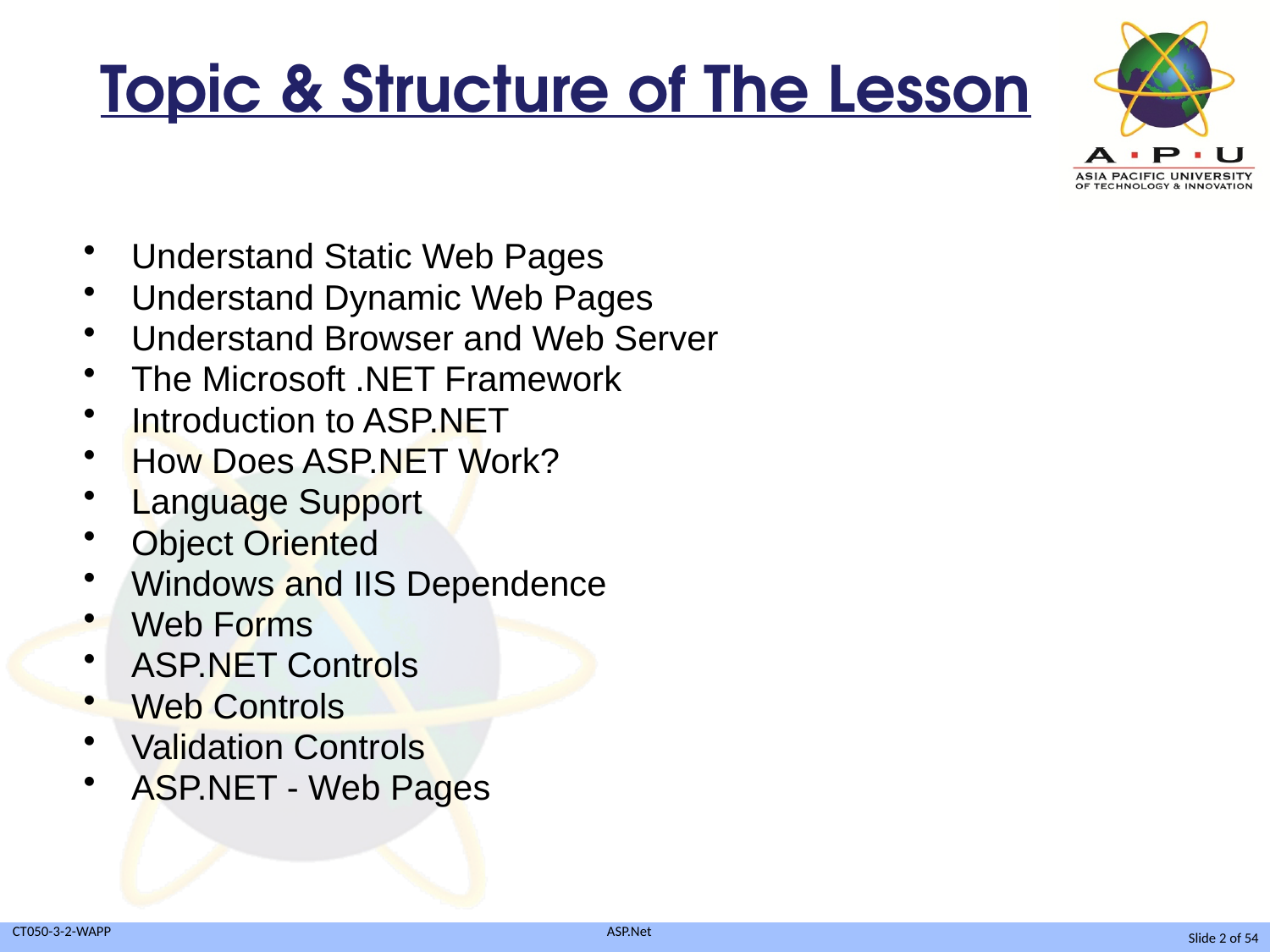

# Topic & Structure of The Lesson
Understand Static Web Pages
Understand Dynamic Web Pages
Understand Browser and Web Server
The Microsoft .NET Framework
Introduction to ASP.NET
How Does ASP.NET Work?
Language Support
Object Oriented
Windows and IIS Dependence
Web Forms
ASP.NET Controls
Web Controls
Validation Controls
ASP.NET - Web Pages